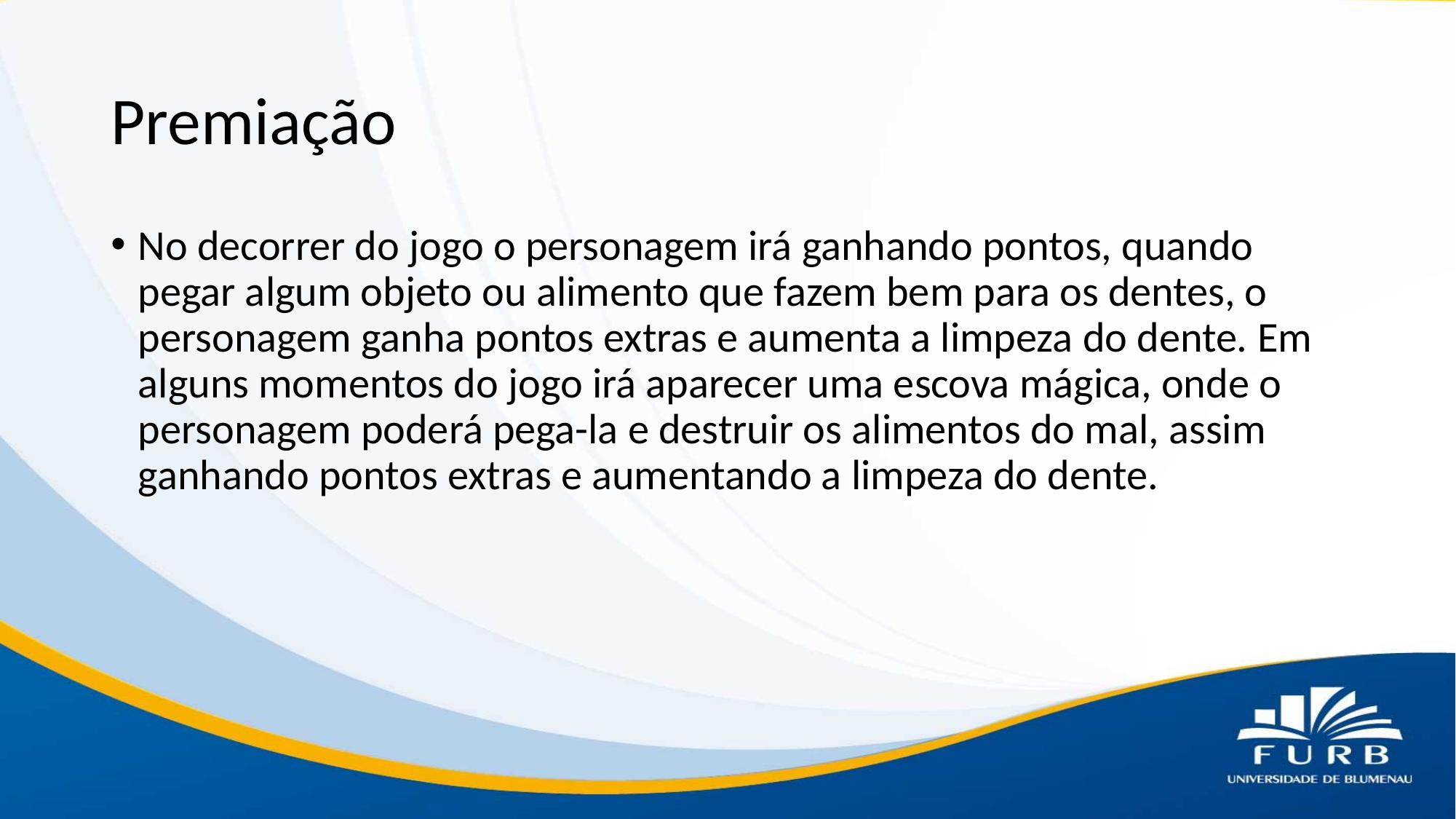

# Premiação
No decorrer do jogo o personagem irá ganhando pontos, quando pegar algum objeto ou alimento que fazem bem para os dentes, o personagem ganha pontos extras e aumenta a limpeza do dente. Em alguns momentos do jogo irá aparecer uma escova mágica, onde o personagem poderá pega-la e destruir os alimentos do mal, assim ganhando pontos extras e aumentando a limpeza do dente.